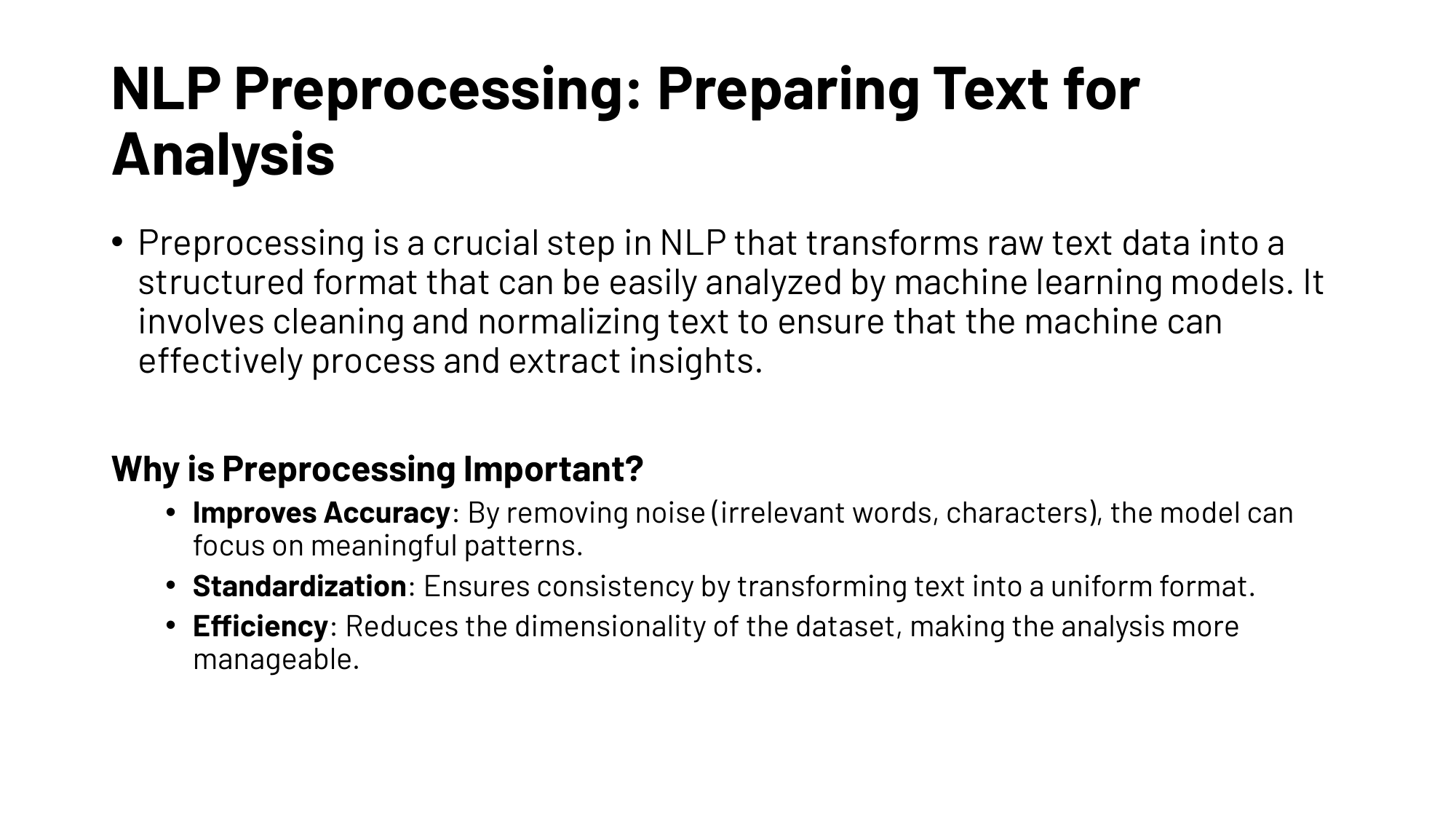

# NLP Preprocessing: Preparing Text for Analysis
Preprocessing is a crucial step in NLP that transforms raw text data into a structured format that can be easily analyzed by machine learning models. It involves cleaning and normalizing text to ensure that the machine can effectively process and extract insights.

Why is Preprocessing Important?
Improves Accuracy: By removing noise (irrelevant words, characters), the model can focus on meaningful patterns.
Standardization: Ensures consistency by transforming text into a uniform format.
Efficiency: Reduces the dimensionality of the dataset, making the analysis more manageable.